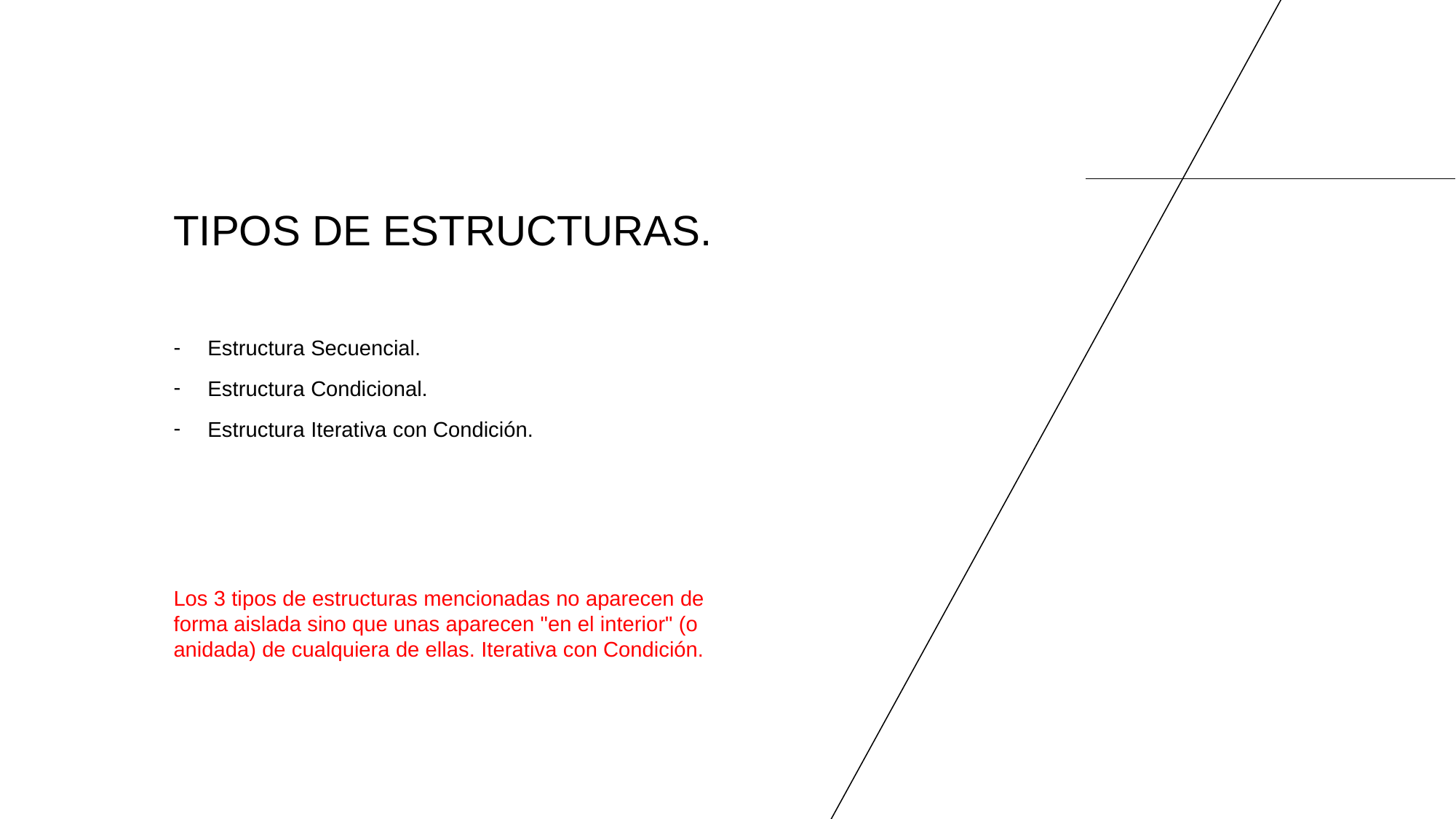

# TIPOS DE ESTRUCTURAS.
Estructura Secuencial.
Estructura Condicional.
Estructura Iterativa con Condición.
Los 3 tipos de estructuras mencionadas no aparecen de forma aislada sino que unas aparecen "en el interior" (o anidada) de cualquiera de ellas. Iterativa con Condición.